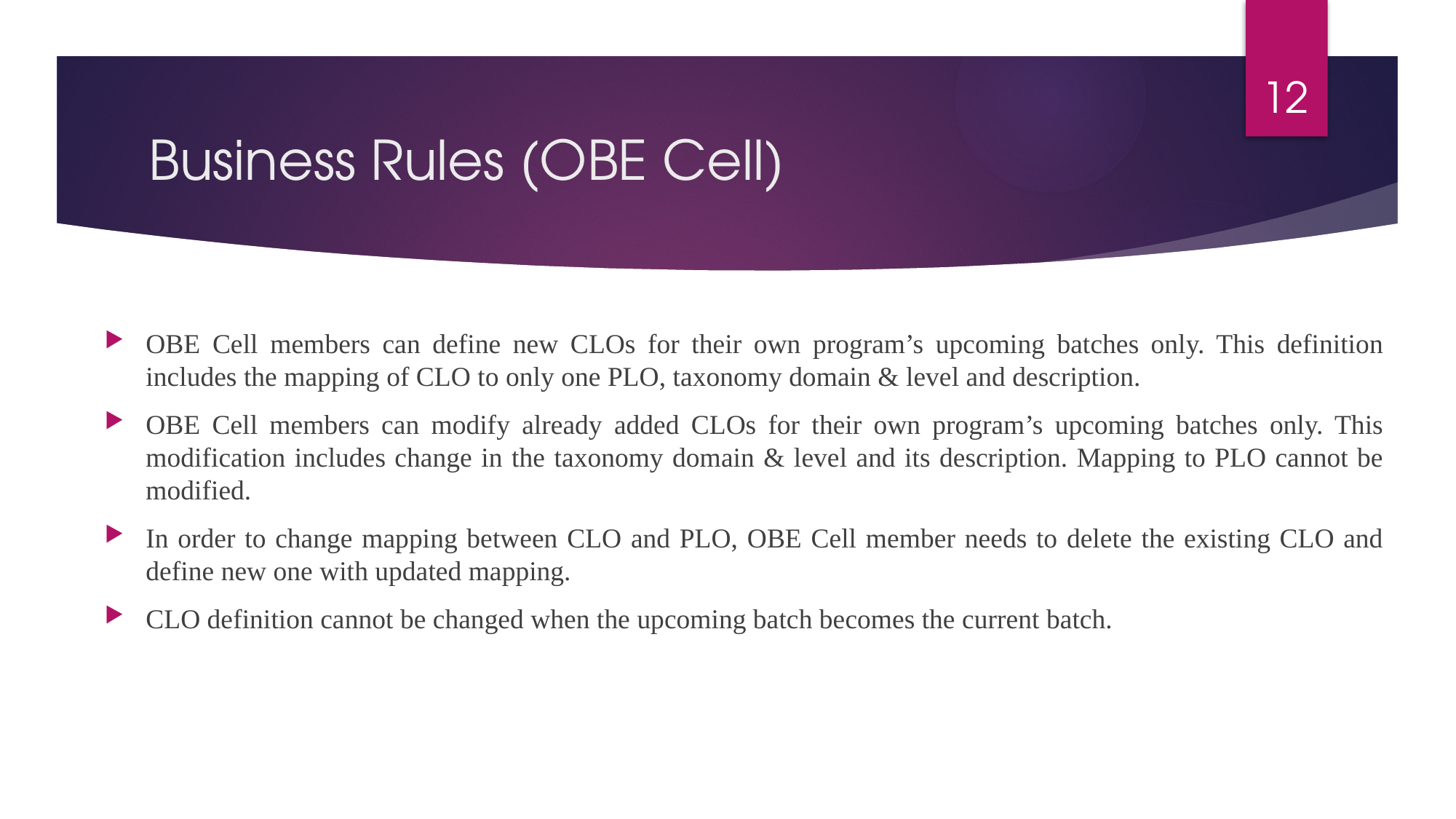

12
# Business Rules (OBE Cell)
OBE Cell members can define new CLOs for their own program’s upcoming batches only. This definition includes the mapping of CLO to only one PLO, taxonomy domain & level and description.
OBE Cell members can modify already added CLOs for their own program’s upcoming batches only. This modification includes change in the taxonomy domain & level and its description. Mapping to PLO cannot be modified.
In order to change mapping between CLO and PLO, OBE Cell member needs to delete the existing CLO and define new one with updated mapping.
CLO definition cannot be changed when the upcoming batch becomes the current batch.